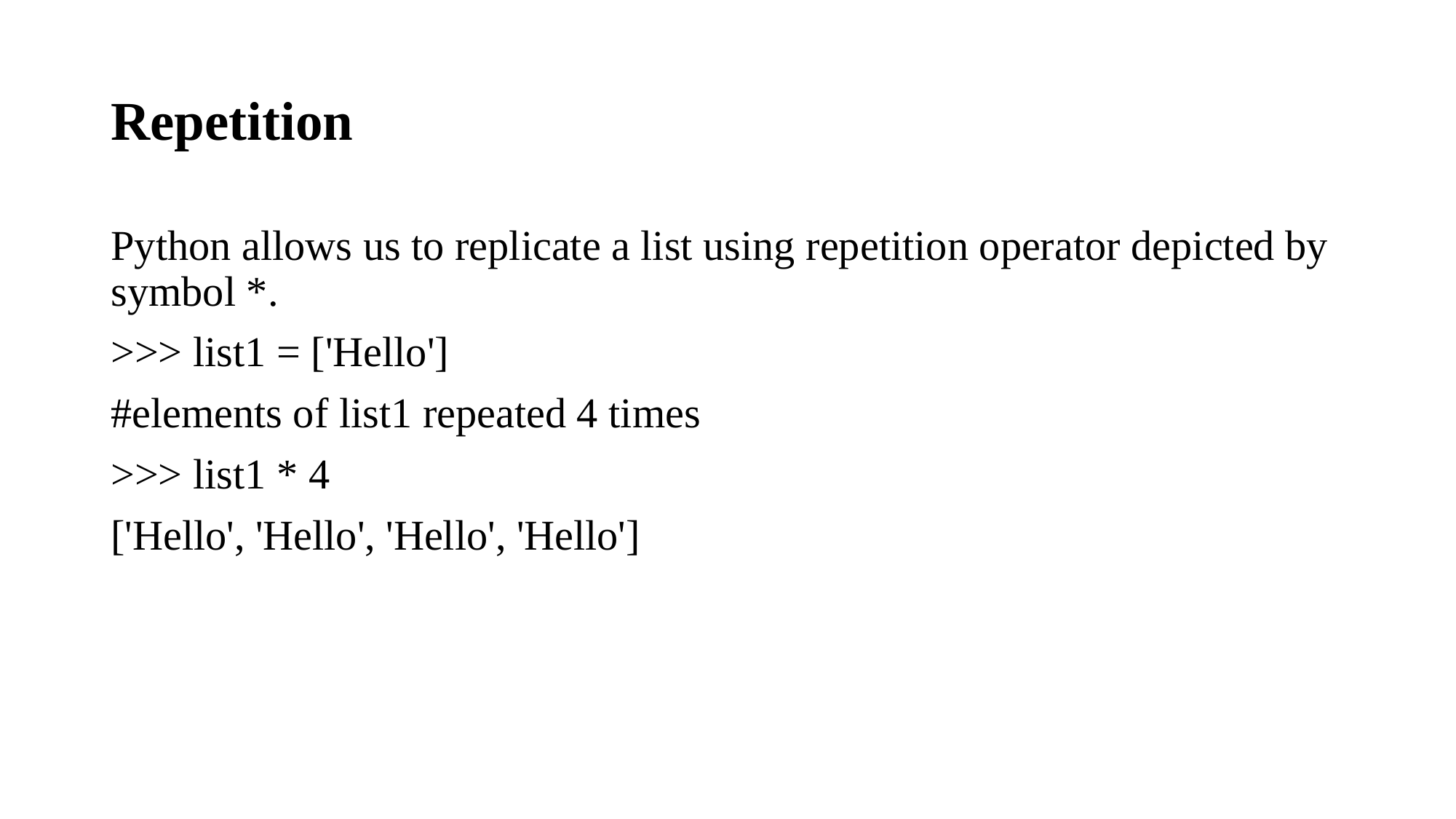

# Repetition
Python allows us to replicate a list using repetition operator depicted by symbol *.
>>> list1 = ['Hello']
#elements of list1 repeated 4 times
>>> list1 * 4
['Hello', 'Hello', 'Hello', 'Hello']